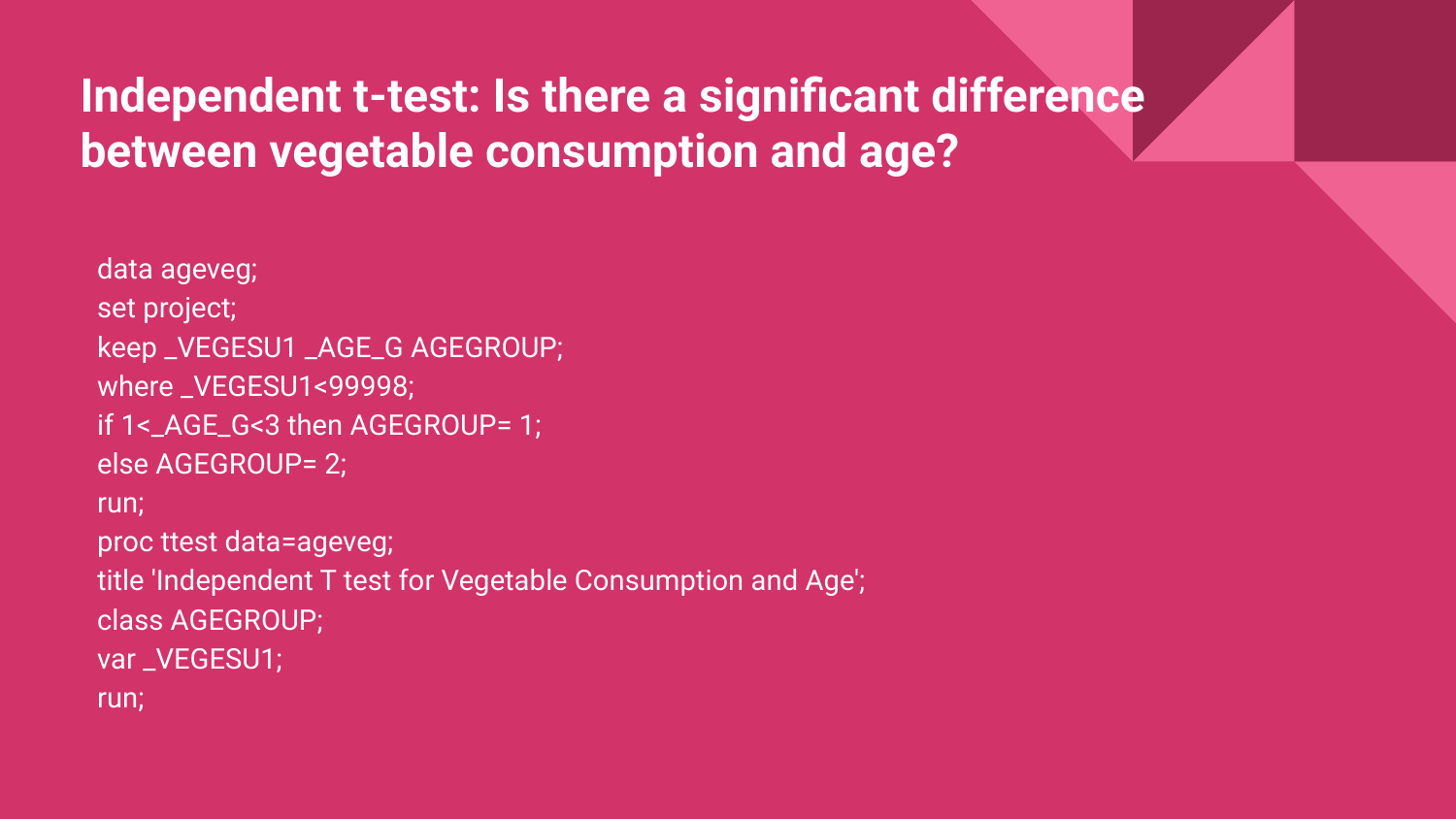

# Independent t-test: Is there a significant difference between vegetable consumption and age?
data ageveg;
set project;
keep _VEGESU1 _AGE_G AGEGROUP;
where _VEGESU1<99998;
if 1<_AGE_G<3 then AGEGROUP= 1;
else AGEGROUP= 2;
run;
proc ttest data=ageveg;
title 'Independent T test for Vegetable Consumption and Age';
class AGEGROUP;
var _VEGESU1;
run;